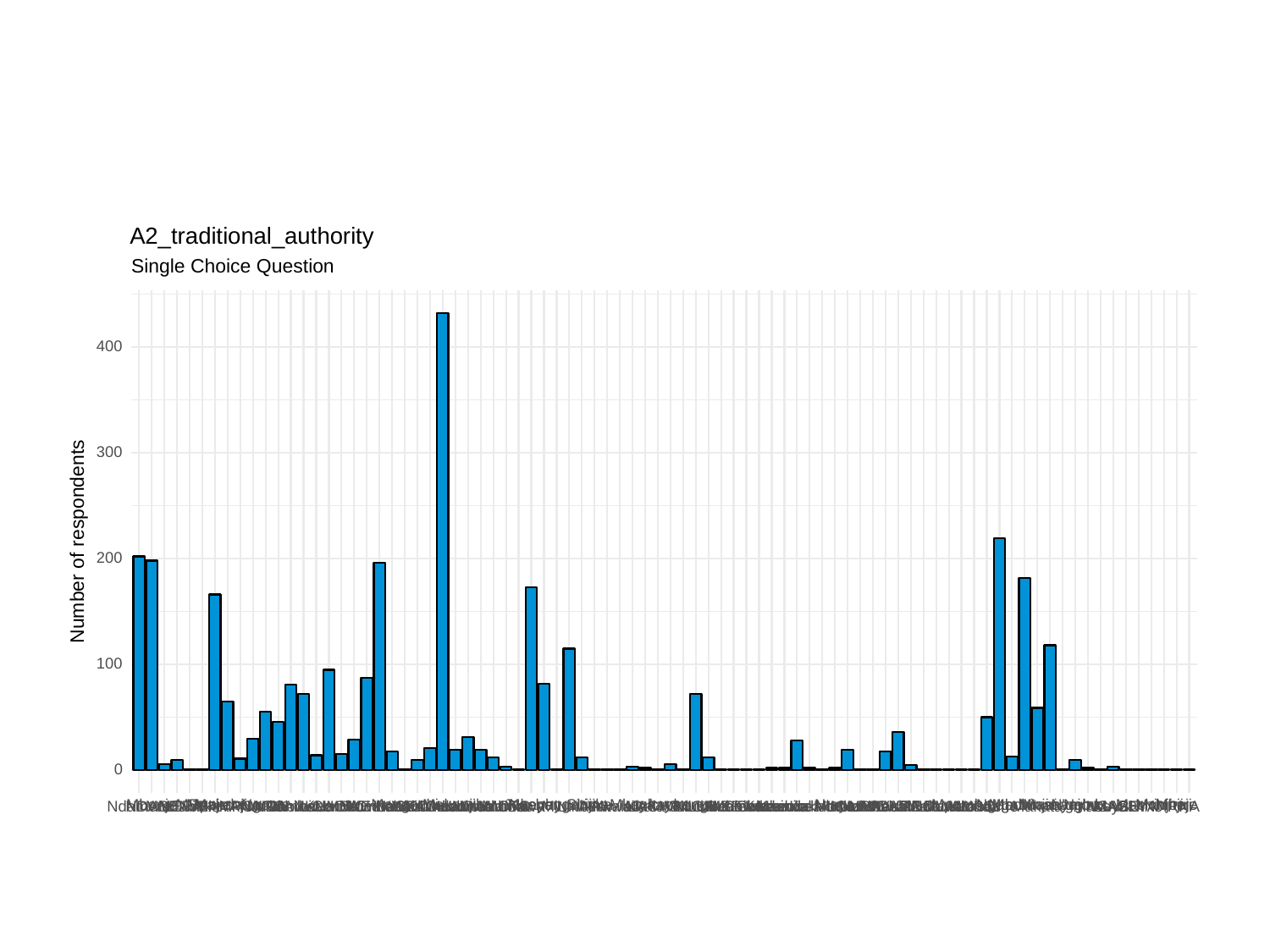

A2_traditional_authority
Single Choice Question

400

300

Number of respondents

200

100

0

Josephy Sitima
Mbenje
MBenje
Makanjira
Ngowe
Mangochi
Makanjila
Kachenga
Nkaya
Lijika
Mkaya
mkaya
kachenga
Ntaya
Ngabu
Mgabu
Machinjiri
Mwananjovu
Maseya
N'gabu
Ng'abu
Machinjira
Mchinjiri
Mbeje
Mponda
Mpomba
MPONDA
CHOWE
CHIKWEO
KACHINDAMOTO
MLOMBA
LIWONDE
MWAMBO
TA MWAMBO
Chowe
Chikweo
Chikwewo
KACHENGA
Chikwewu
Chikwewe
maseya
NGABU
MASEYA
MACHINJIRI
Ndamera
MBENJE
Ndamela
MAKANJIRA
Nankumba
NANKUMBA
Liwonde
Namkumba
Mlomba
Mwambo
Nankhumba
Kachindamoto
kachindamoto
Mlombwa
Mlambo
Mlobwa
Mlumbe
Nkwala
Nkwaila
Nkala
Mulumbe
Kachina moto
MLUMBE
Mchowe
Matewere
Kachinda Moto
Mlambe
Kachinda moto
Kakhome
Mkumbe
Nakumba
MAKANJILA
Kachimdamoto
Makawa
Mlonda
Masache
Makata
NDAMERA
NKAYA
NA